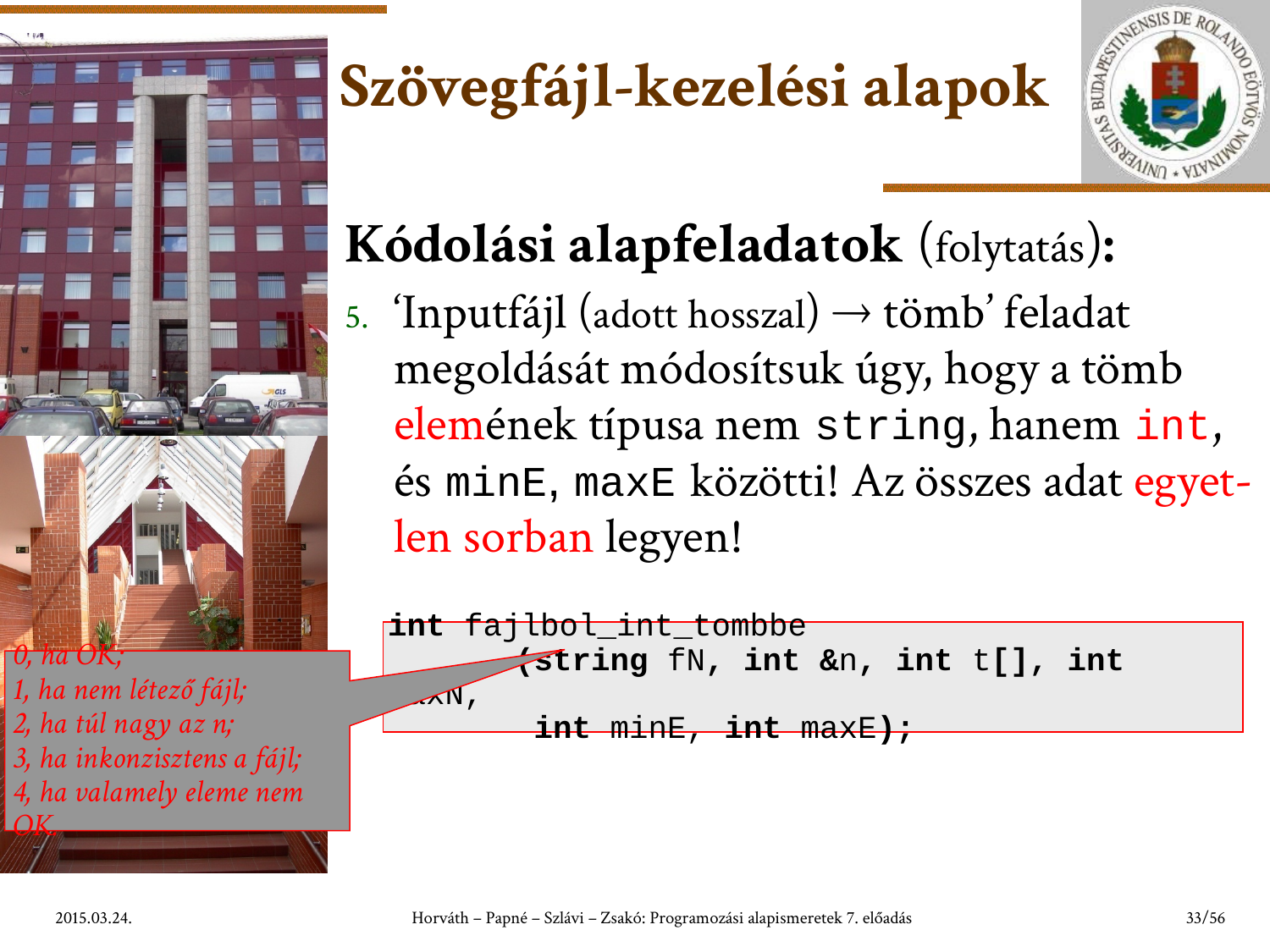

Szövegfájl-kezelési alapok
Kódolási alapfeladatok (folytatás):
‘Inputfájl (adott hosszal) → tömb’ feladat megoldását módosítsuk úgy, hogy a tömb elemének típusa nem string, hanem int, és minE, maxE közötti! Az összes adat egyet-len sorban legyen!
int fajlbol_int_tombbe
	(string fN, int &n, int t[], int maxN,
	 int minE, int maxE);
0, ha OK;
1, ha nem létező fájl;
2, ha túl nagy az n;
3, ha inkonzisztens a fájl;
4, ha valamely eleme nem OK.
2015.03.24.
Horváth – Papné – Szlávi – Zsakó: Programozási alapismeretek 7. előadás
33/56